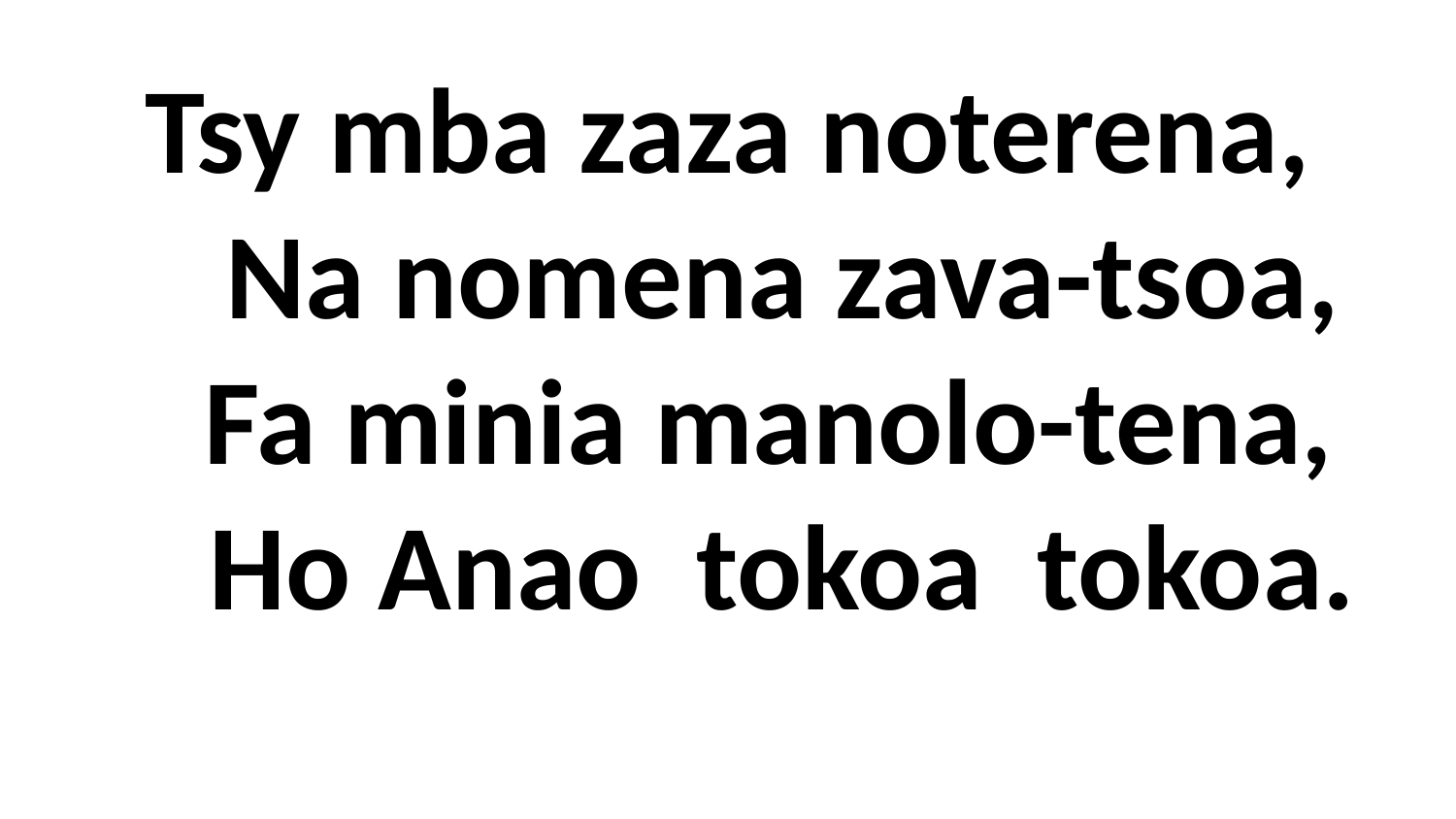

# Tsy mba zaza noterena, Na nomena zava-tsoa, Fa minia manolo-tena, Ho Anao  tokoa  tokoa.